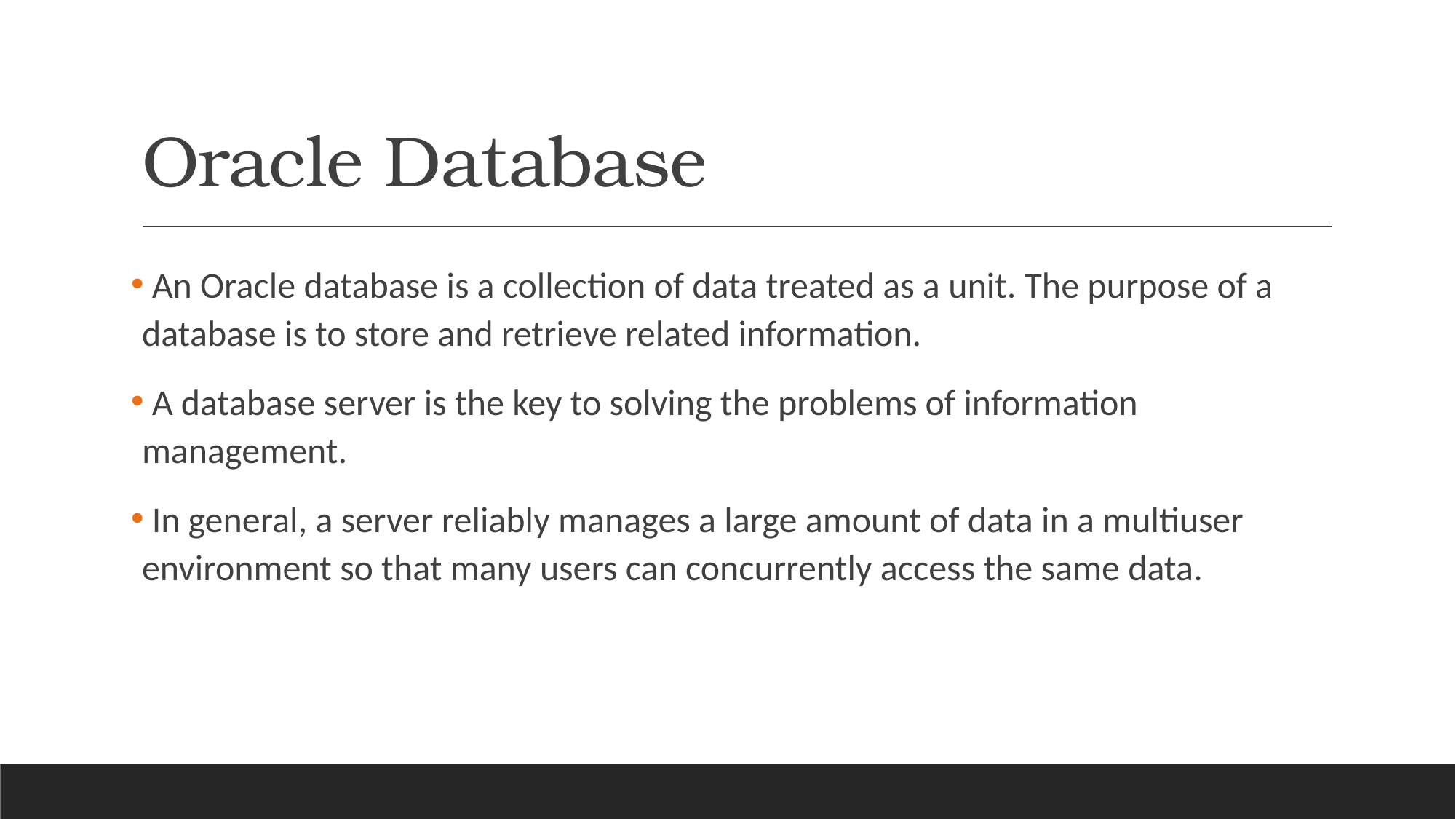

# Oracle Database
 An Oracle database is a collection of data treated as a unit. The purpose of a database is to store and retrieve related information.
 A database server is the key to solving the problems of information management.
 In general, a server reliably manages a large amount of data in a multiuser environment so that many users can concurrently access the same data.